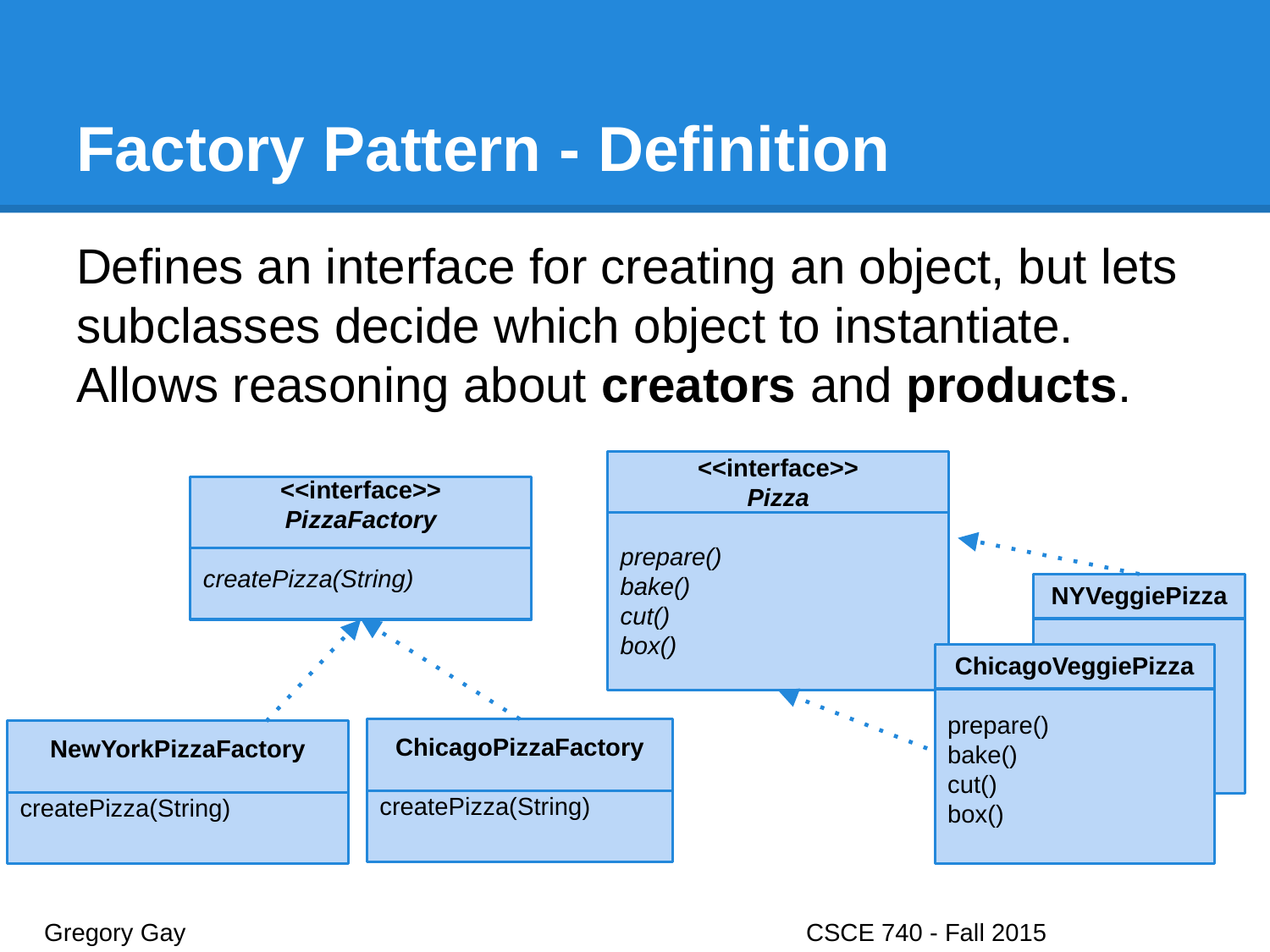

# Factory Pattern - Definition
Defines an interface for creating an object, but lets subclasses decide which object to instantiate.
Allows reasoning about creators and products.
<<interface>>
Pizza

prepare()
bake()
cut()
box()

<<interface>>
PizzaFactory

createPizza(String)

NYVeggiePizza

prepare()
bake()
cut()
box()

ChicagoVeggiePizza

prepare()
bake()
cut()
box()

ChicagoPizzaFactory

createPizza(String)

NewYorkPizzaFactory

createPizza(String)

Gregory Gay					CSCE 740 - Fall 2015								34